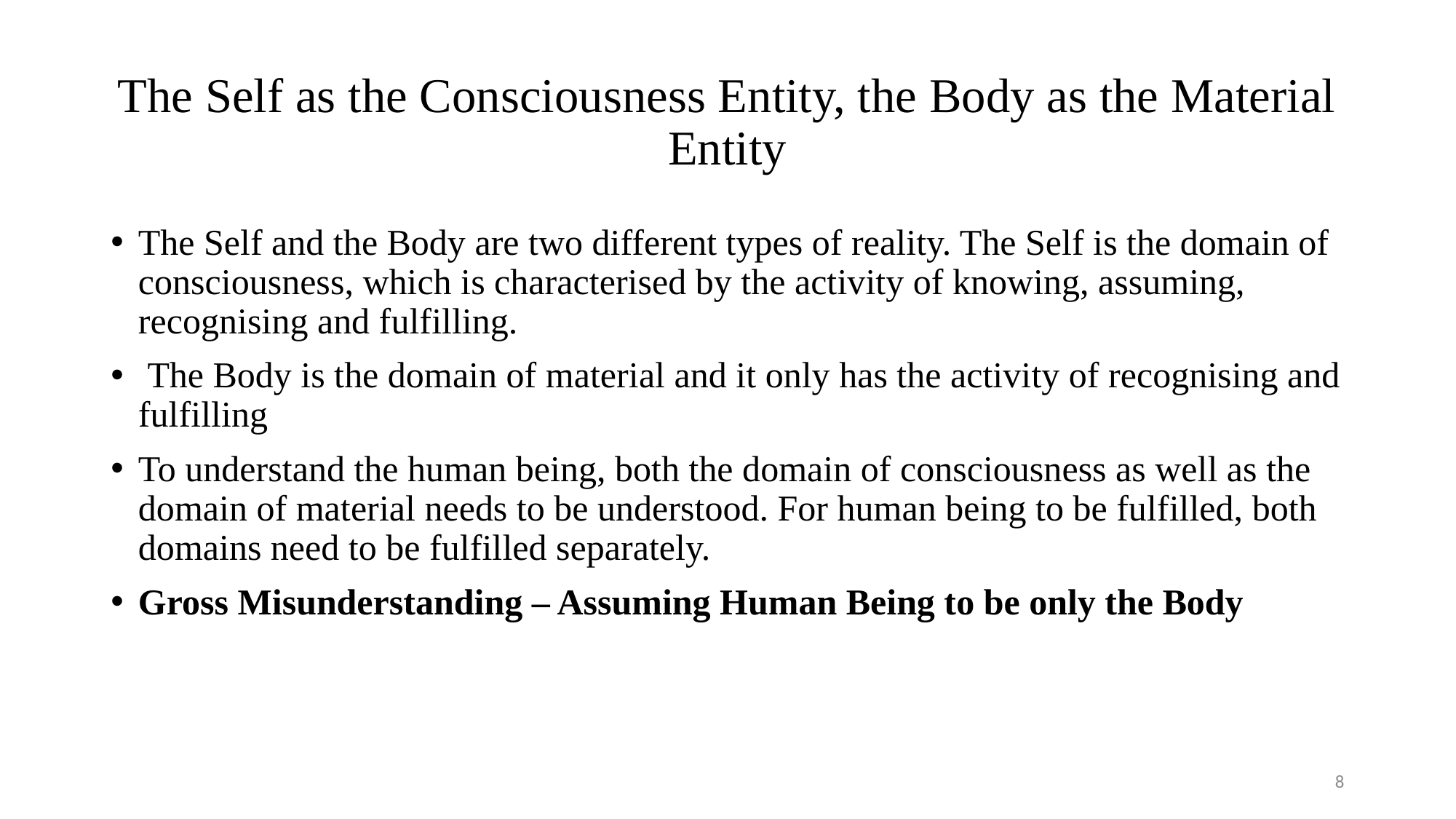

# The Self as the Consciousness Entity, the Body as the Material Entity
The Self and the Body are two different types of reality. The Self is the domain of consciousness, which is characterised by the activity of knowing, assuming, recognising and fulfilling.
 The Body is the domain of material and it only has the activity of recognising and fulfilling
To understand the human being, both the domain of consciousness as well as the domain of material needs to be understood. For human being to be fulfilled, both domains need to be fulfilled separately.
Gross Misunderstanding – Assuming Human Being to be only the Body
8